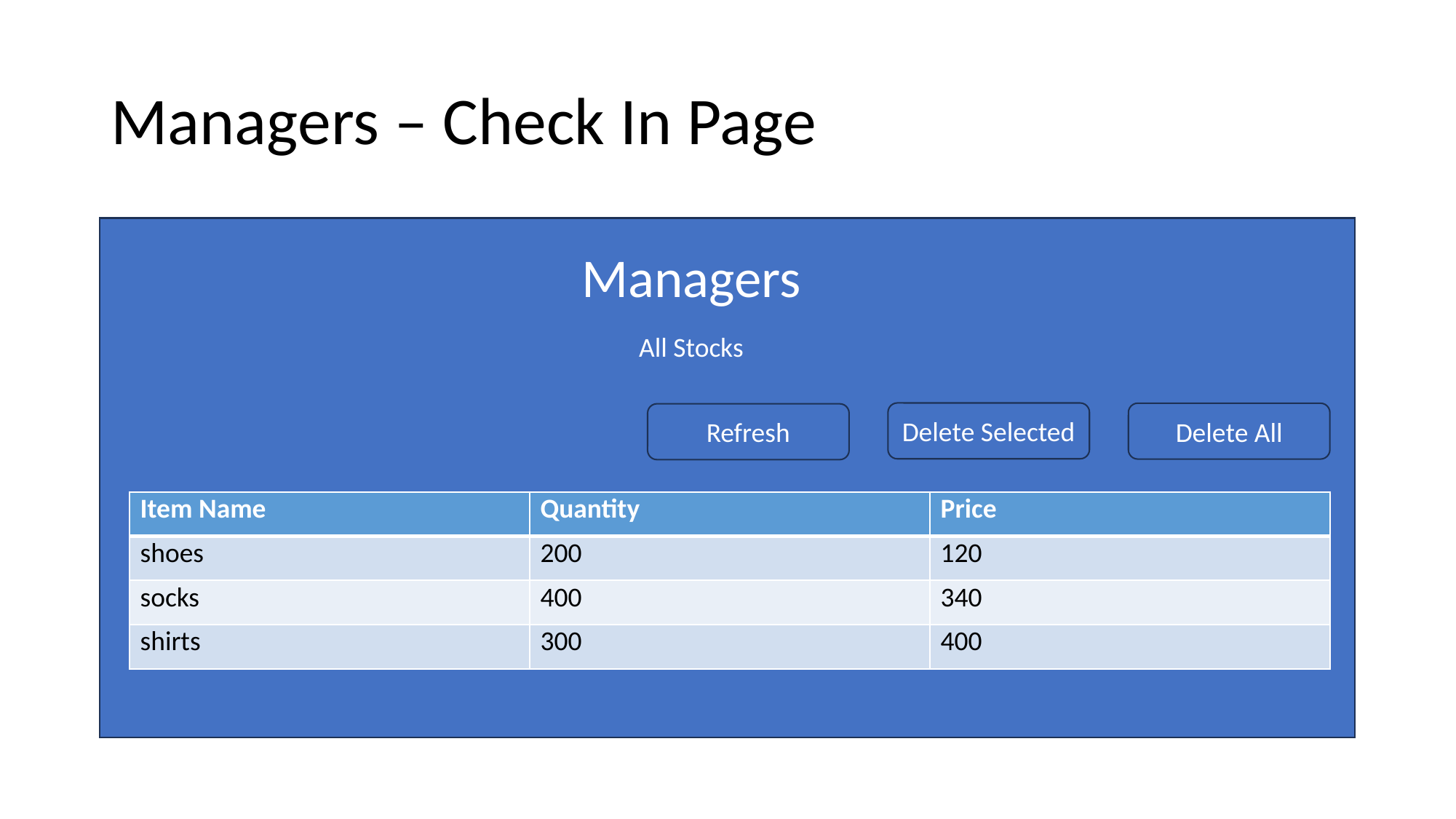

# Managers – Check In Page

Managers
All Stocks
Delete Selected
Delete All
Refresh
| Item Name | Quantity | Price |
| --- | --- | --- |
| shoes | 200 | 120 |
| socks | 400 | 340 |
| shirts | 300 | 400 |